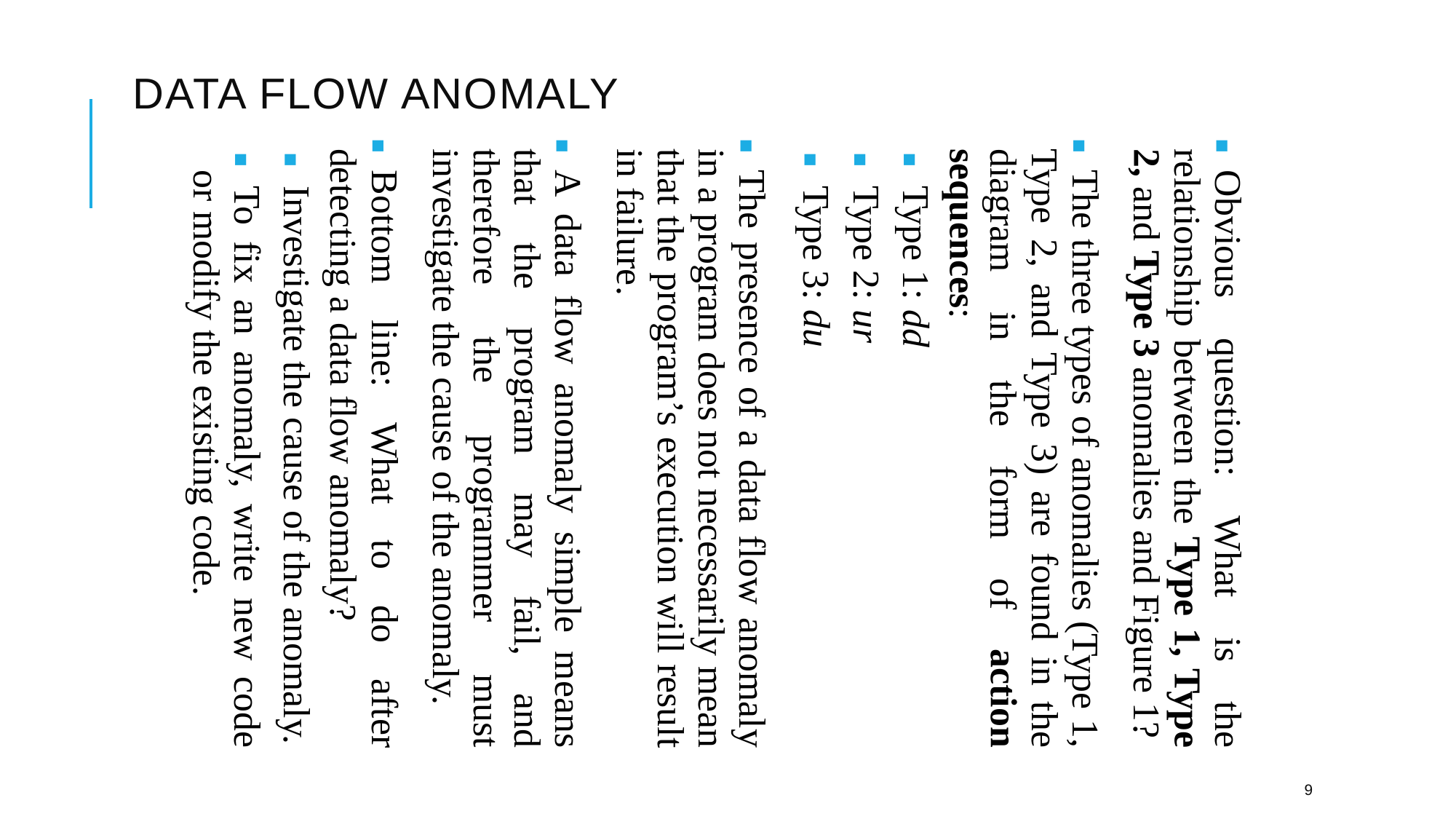

Data Flow Anomaly
Obvious question: What is the relationship between the Type 1, Type 2, and Type 3 anomalies and Figure 1?
The three types of anomalies (Type 1, Type 2, and Type 3) are found in the diagram in the form of action sequences:
Type 1: dd
Type 2: ur
Type 3: du
The presence of a data flow anomaly in a program does not necessarily mean that the program’s execution will result in failure.
A data flow anomaly simple means that the program may fail, and therefore the programmer must investigate the cause of the anomaly.
Bottom line: What to do after detecting a data flow anomaly?
Investigate the cause of the anomaly.
To fix an anomaly, write new code or modify the existing code.

9